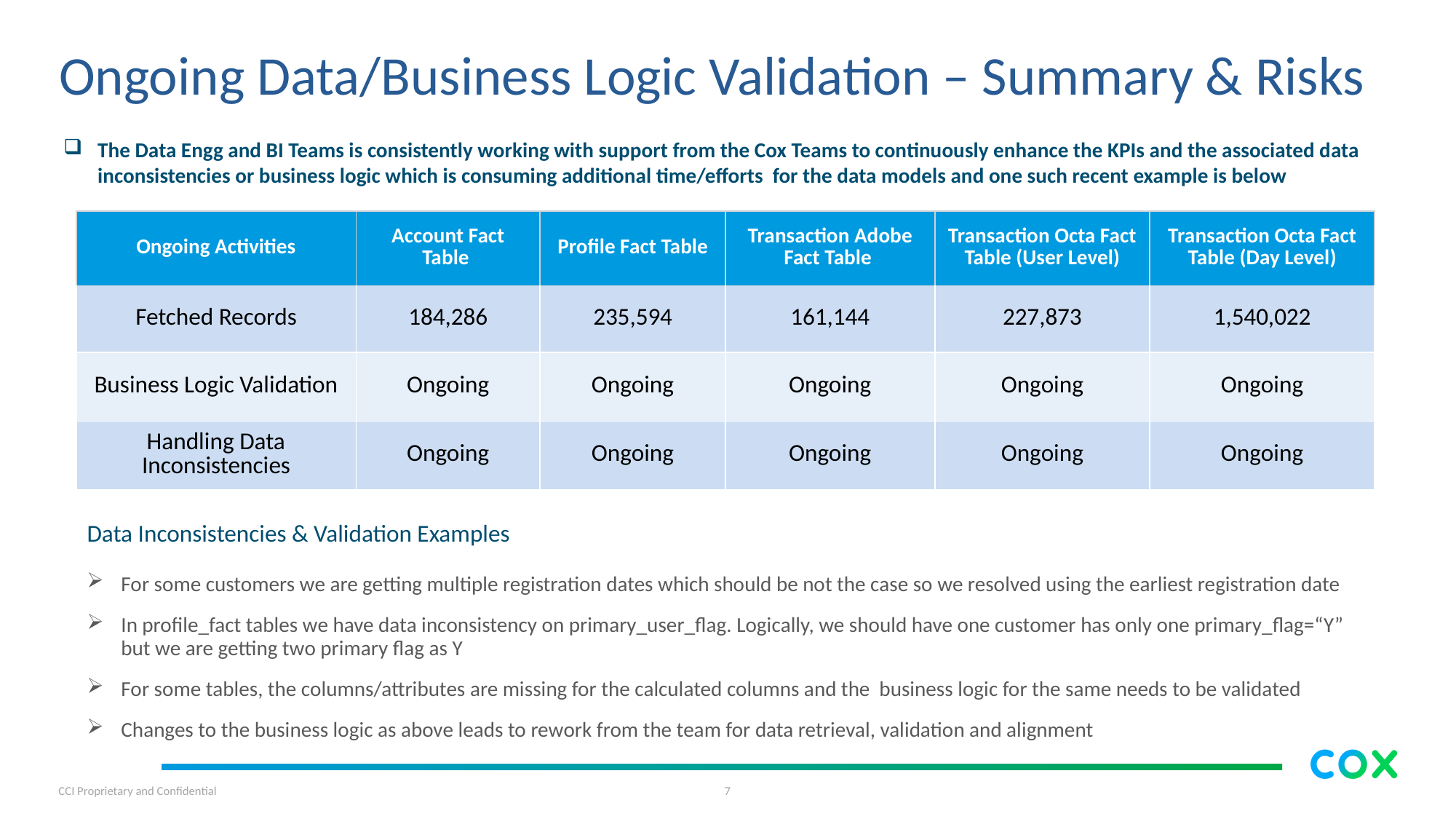

# Ongoing Data/Business Logic Validation – Summary & Risks
The Data Engg and BI Teams is consistently working with support from the Cox Teams to continuously enhance the KPIs and the associated data inconsistencies or business logic which is consuming additional time/efforts  for the data models and one such recent example is below
| Ongoing Activities | Account Fact Table | Profile Fact Table | Transaction Adobe Fact Table | Transaction Octa Fact Table (User Level) | Transaction Octa Fact Table (Day Level) |
| --- | --- | --- | --- | --- | --- |
| Fetched Records | 184,286 | 235,594 | 161,144 | 227,873 | 1,540,022 |
| Business Logic Validation | Ongoing | Ongoing | Ongoing | Ongoing | Ongoing |
| Handling Data Inconsistencies | Ongoing | Ongoing | Ongoing | Ongoing | Ongoing |
Data Inconsistencies & Validation Examples
For some customers we are getting multiple registration dates which should be not the case so we resolved using the earliest registration date
In profile_fact tables we have data inconsistency on primary_user_flag. Logically, we should have one customer has only one primary_flag=“Y” but we are getting two primary flag as Y
For some tables, the columns/attributes are missing for the calculated columns and the  business logic for the same needs to be validated
Changes to the business logic as above leads to rework from the team for data retrieval, validation and alignment
CCI Proprietary and Confidential